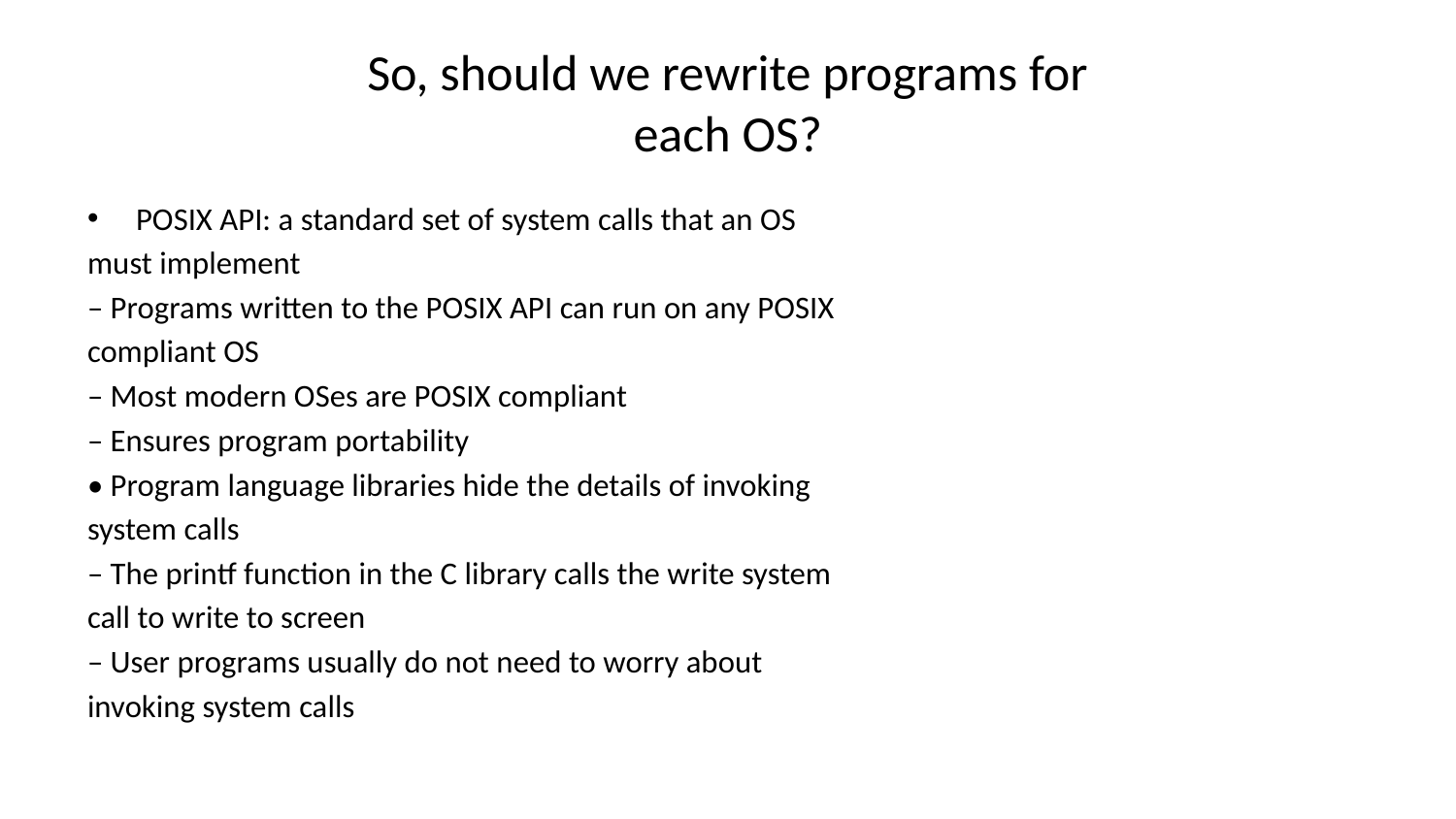

# So, should we rewrite programs for each OS?
POSIX API: a standard set of system calls that an OS
must implement
– Programs written to the POSIX API can run on any POSIX
compliant OS
– Most modern OSes are POSIX compliant
– Ensures program portability
• Program language libraries hide the details of invoking
system calls
– The printf function in the C library calls the write system
call to write to screen
– User programs usually do not need to worry about
invoking system calls